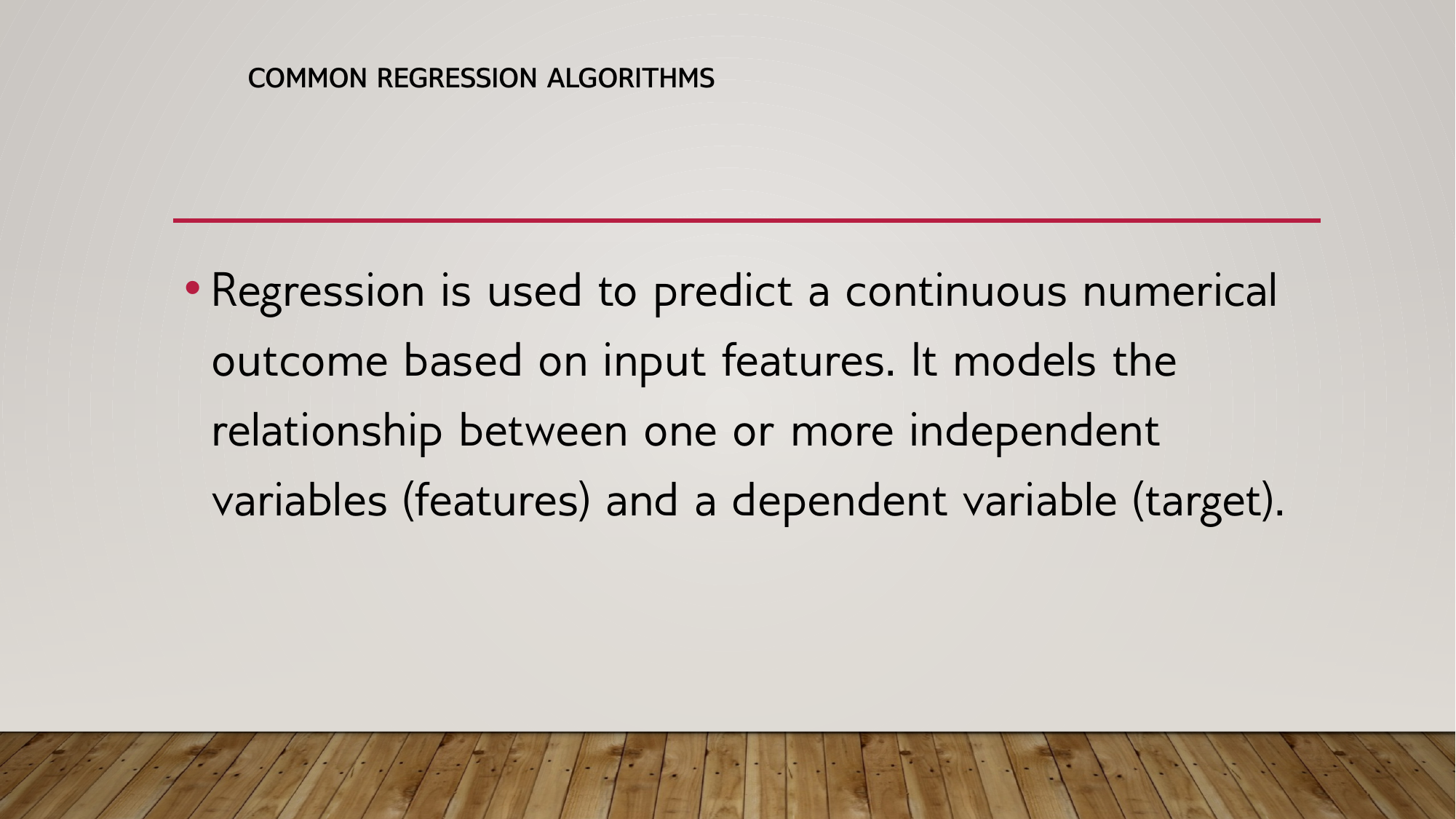

# Common Regression Algorithms
Regression is used to predict a continuous numerical outcome based on input features. It models the relationship between one or more independent variables (features) and a dependent variable (target).